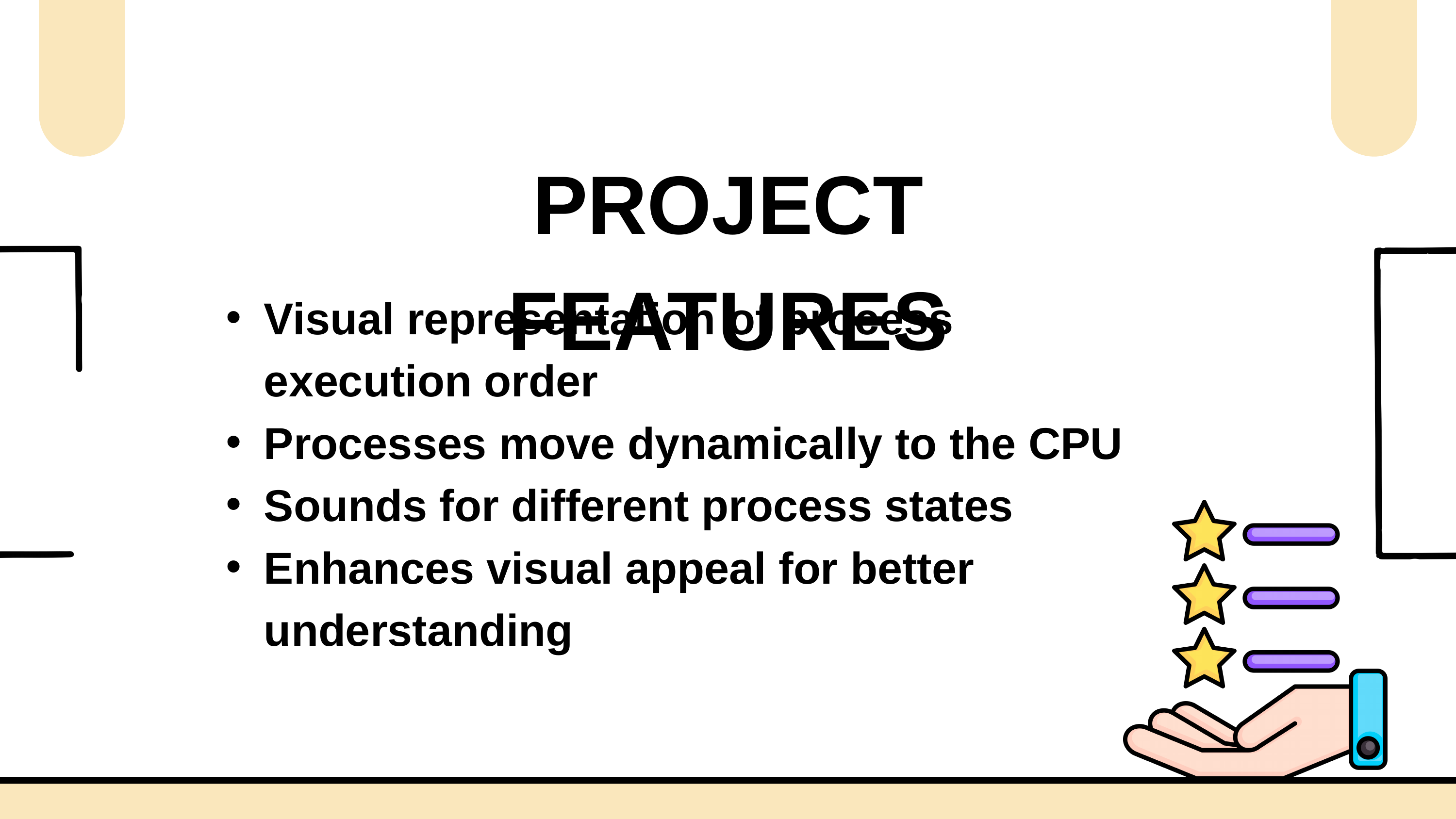

PROJECT FEATURES

Visual representation of process execution order
Processes move dynamically to the CPU
Sounds for different process states
Enhances visual appeal for better understanding